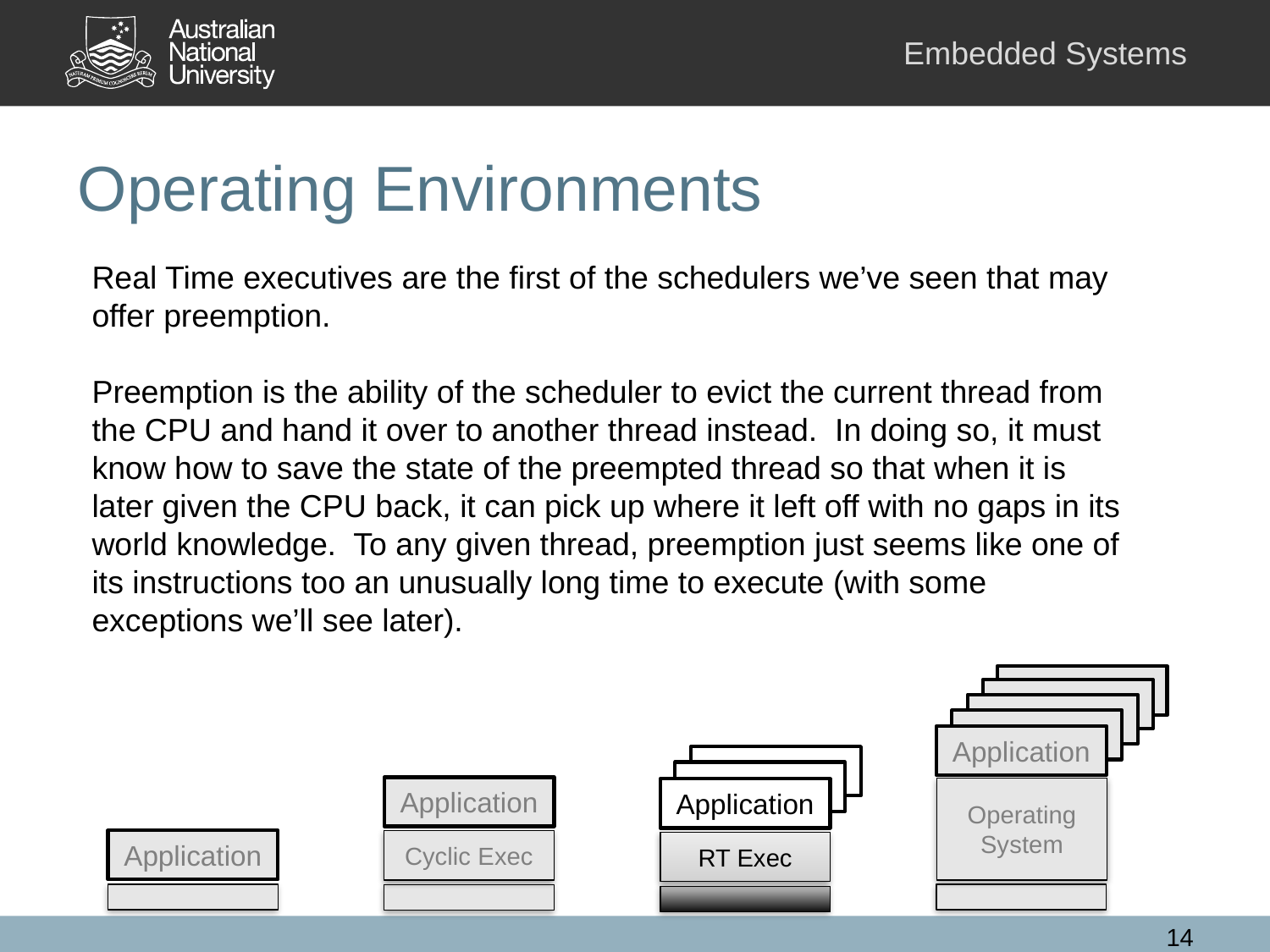

# Operating Environments
Real Time executives are the first of the schedulers we’ve seen that may offer preemption.

Preemption is the ability of the scheduler to evict the current thread from the CPU and hand it over to another thread instead.  In doing so, it must know how to save the state of the preempted thread so that when it is later given the CPU back, it can pick up where it left off with no gaps in its world knowledge.  To any given thread, preemption just seems like one of its instructions too an unusually long time to execute (with some exceptions we’ll see later).
Application
Application
Application
Application
Application
Operating System
Application

Application
Application
Application
Cyclic Exec

Application
RT Exec

14